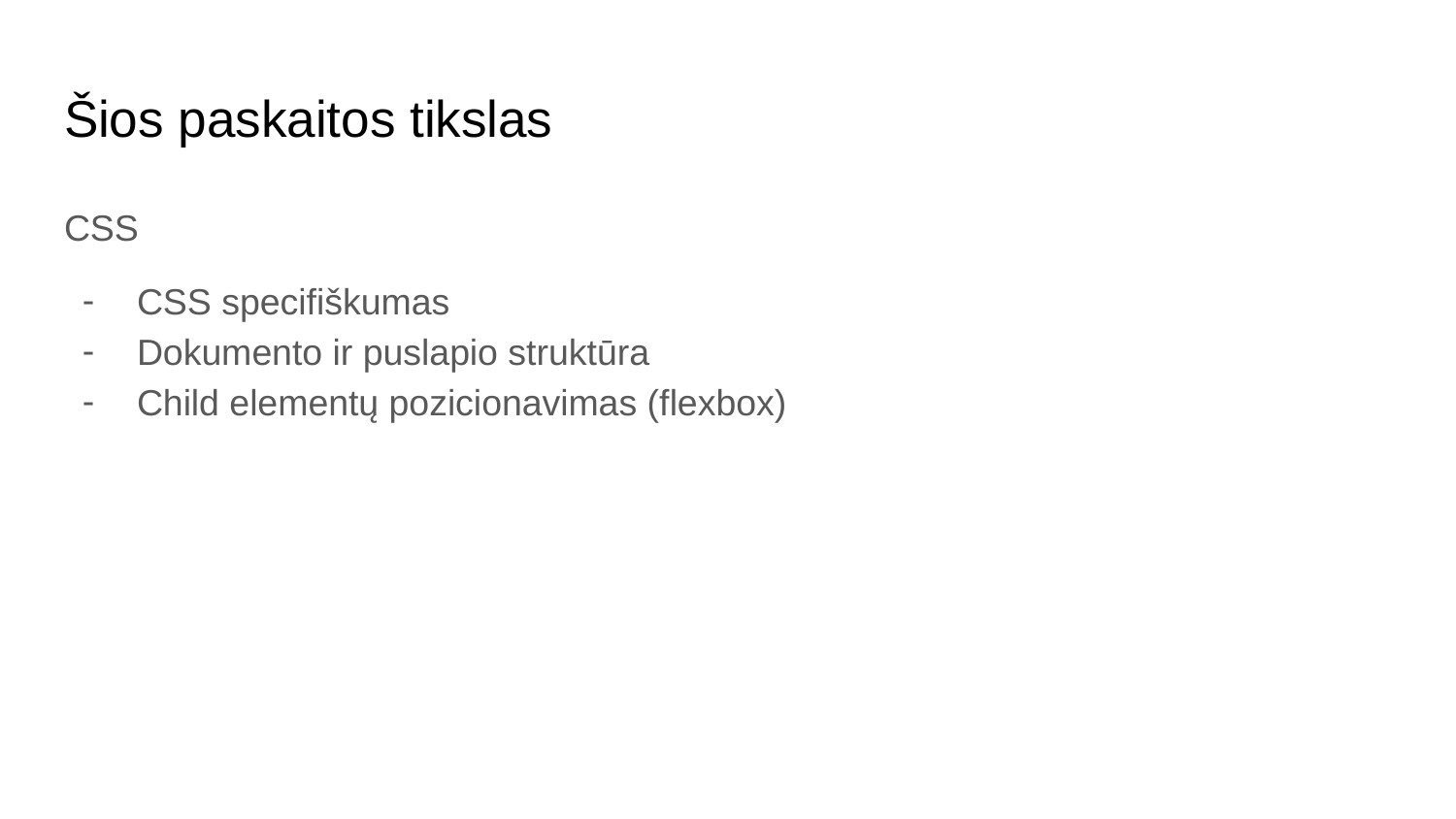

# Šios paskaitos tikslas
CSS
CSS specifiškumas
Dokumento ir puslapio struktūra
Child elementų pozicionavimas (flexbox)